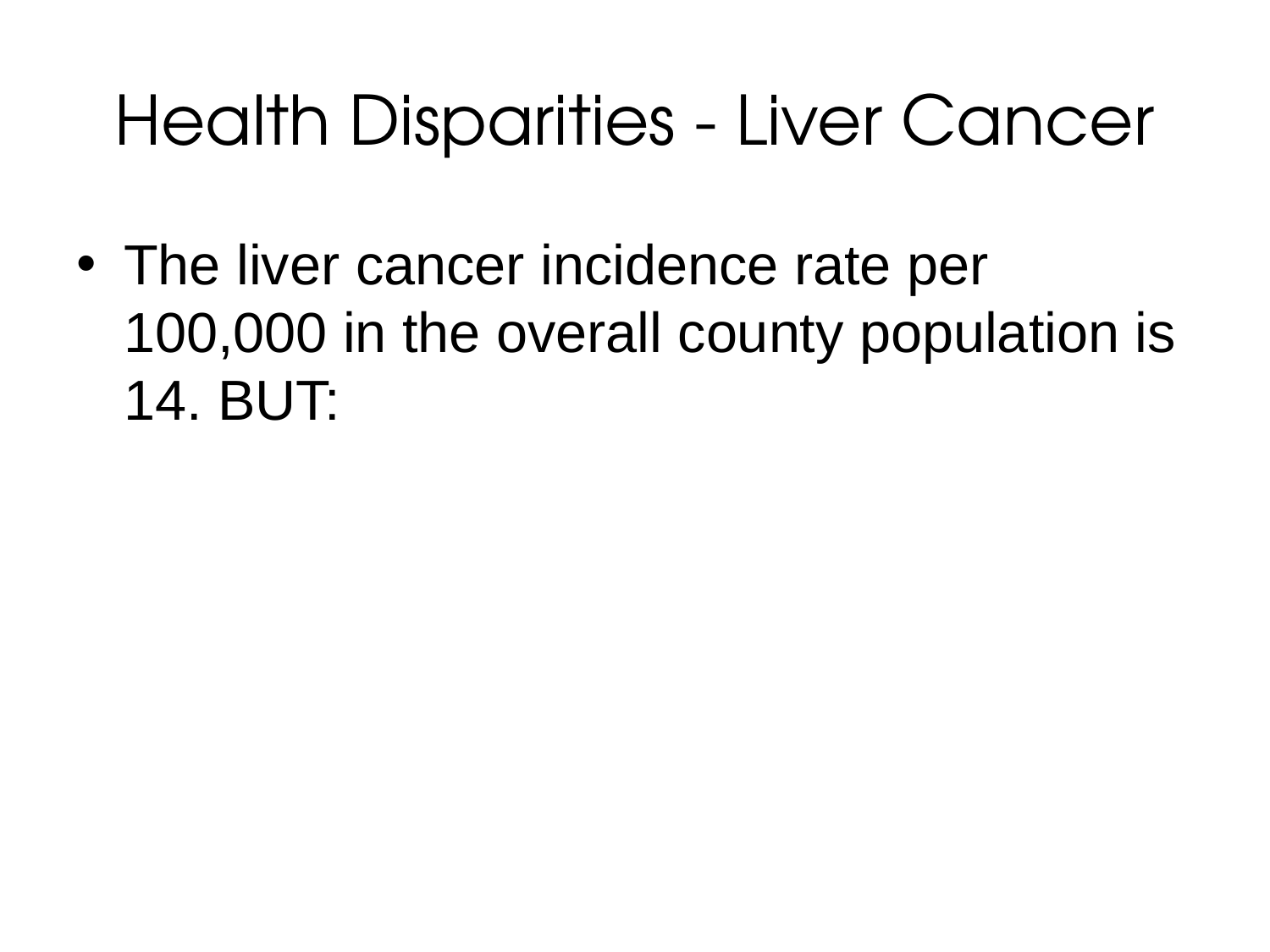

# Health Disparities - Liver Cancer
The liver cancer incidence rate per 100,000 in the overall county population is 14. BUT: